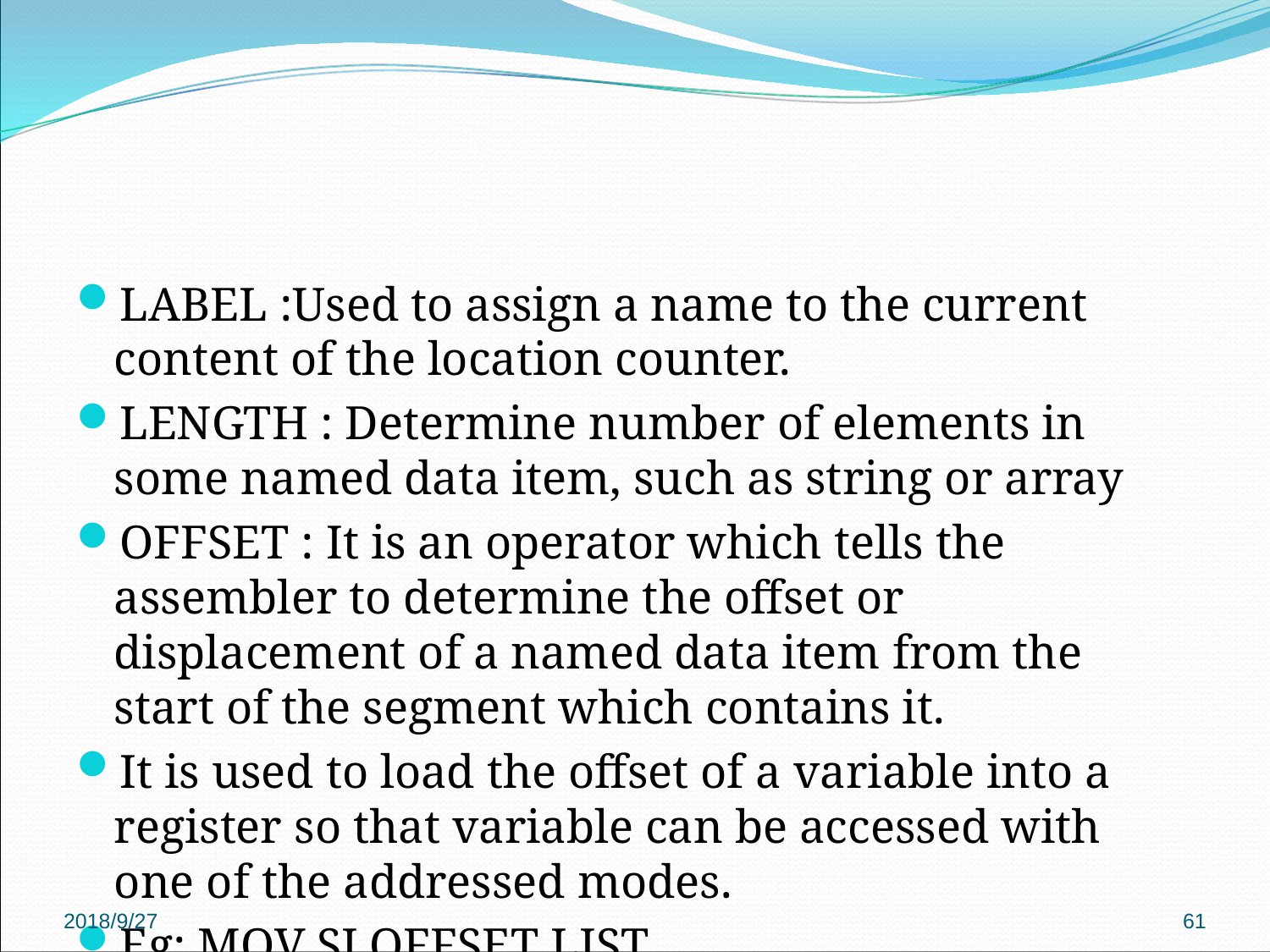

#
LABEL :Used to assign a name to the current content of the location counter.
LENGTH : Determine number of elements in some named data item, such as string or array
OFFSET : It is an operator which tells the assembler to determine the offset or displacement of a named data item from the start of the segment which contains it.
It is used to load the offset of a variable into a register so that variable can be accessed with one of the addressed modes.
Eg: MOV SI,OFFSET LIST
2018/9/27
61